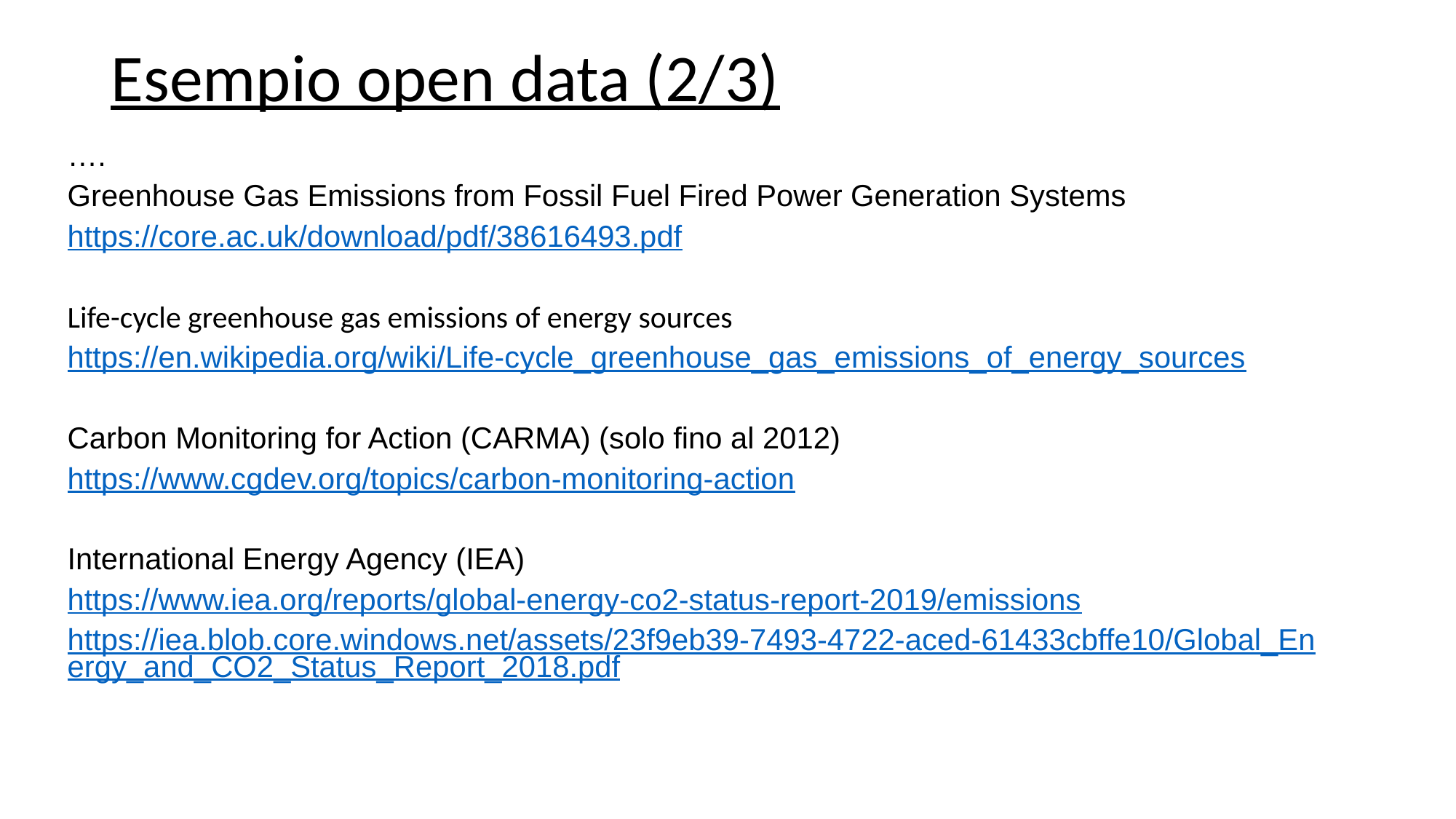

# Esempio open data (2/3)
….
Greenhouse Gas Emissions from Fossil Fuel Fired Power Generation Systems
https://core.ac.uk/download/pdf/38616493.pdf

Life-cycle greenhouse gas emissions of energy sources
https://en.wikipedia.org/wiki/Life-cycle_greenhouse_gas_emissions_of_energy_sources

Carbon Monitoring for Action (CARMA) (solo fino al 2012)
https://www.cgdev.org/topics/carbon-monitoring-action

International Energy Agency (IEA)
https://www.iea.org/reports/global-energy-co2-status-report-2019/emissions
https://iea.blob.core.windows.net/assets/23f9eb39-7493-4722-aced-61433cbffe10/Global_Energy_and_CO2_Status_Report_2018.pdf

ESERCIZIO OBBLIGATORIO PER PUNTI SUPPLEMENTARI